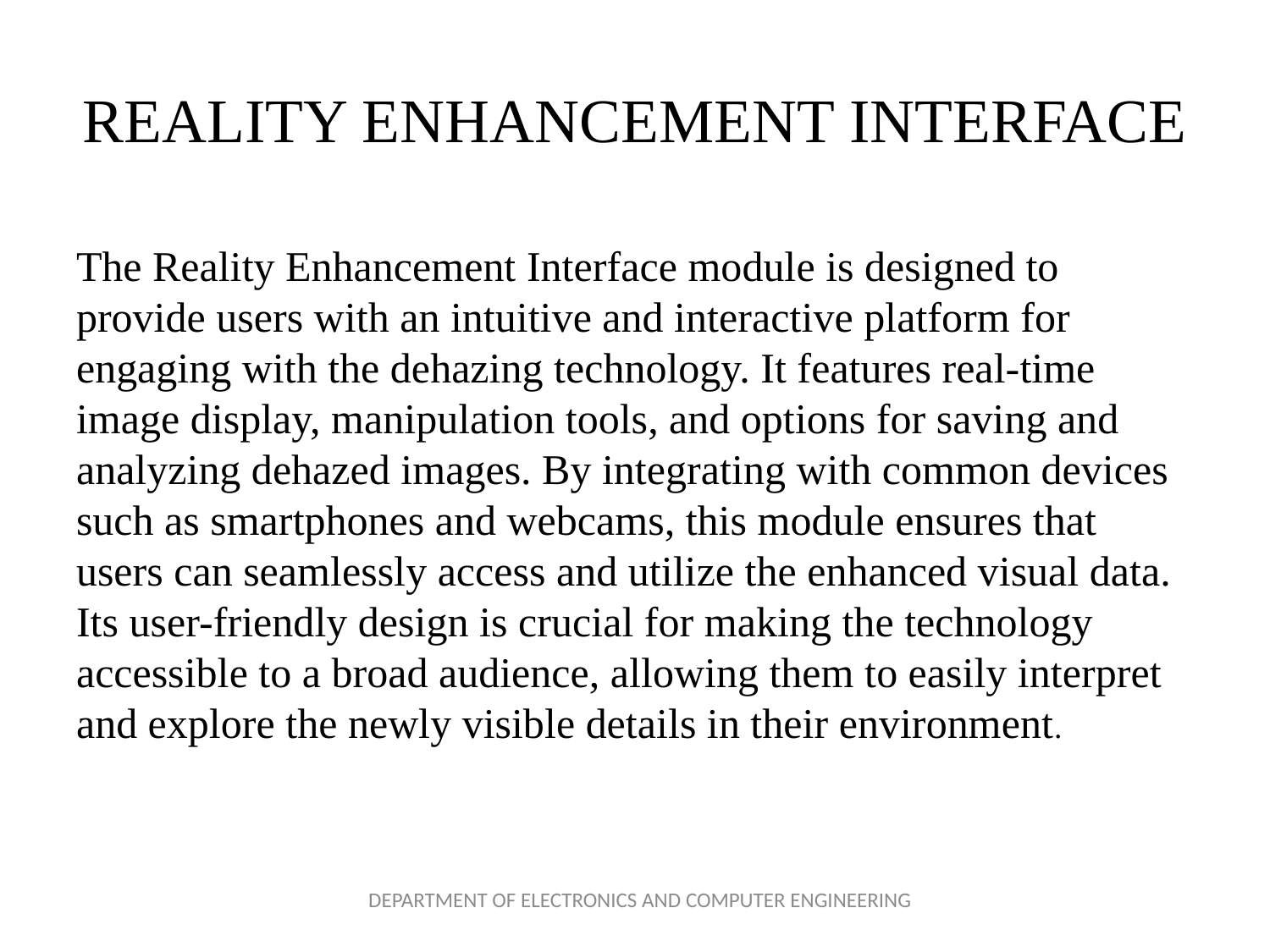

# REALITY ENHANCEMENT INTERFACE
The Reality Enhancement Interface module is designed to provide users with an intuitive and interactive platform for engaging with the dehazing technology. It features real-time image display, manipulation tools, and options for saving and analyzing dehazed images. By integrating with common devices such as smartphones and webcams, this module ensures that users can seamlessly access and utilize the enhanced visual data. Its user-friendly design is crucial for making the technology accessible to a broad audience, allowing them to easily interpret and explore the newly visible details in their environment.
DEPARTMENT OF ELECTRONICS AND COMPUTER ENGINEERING